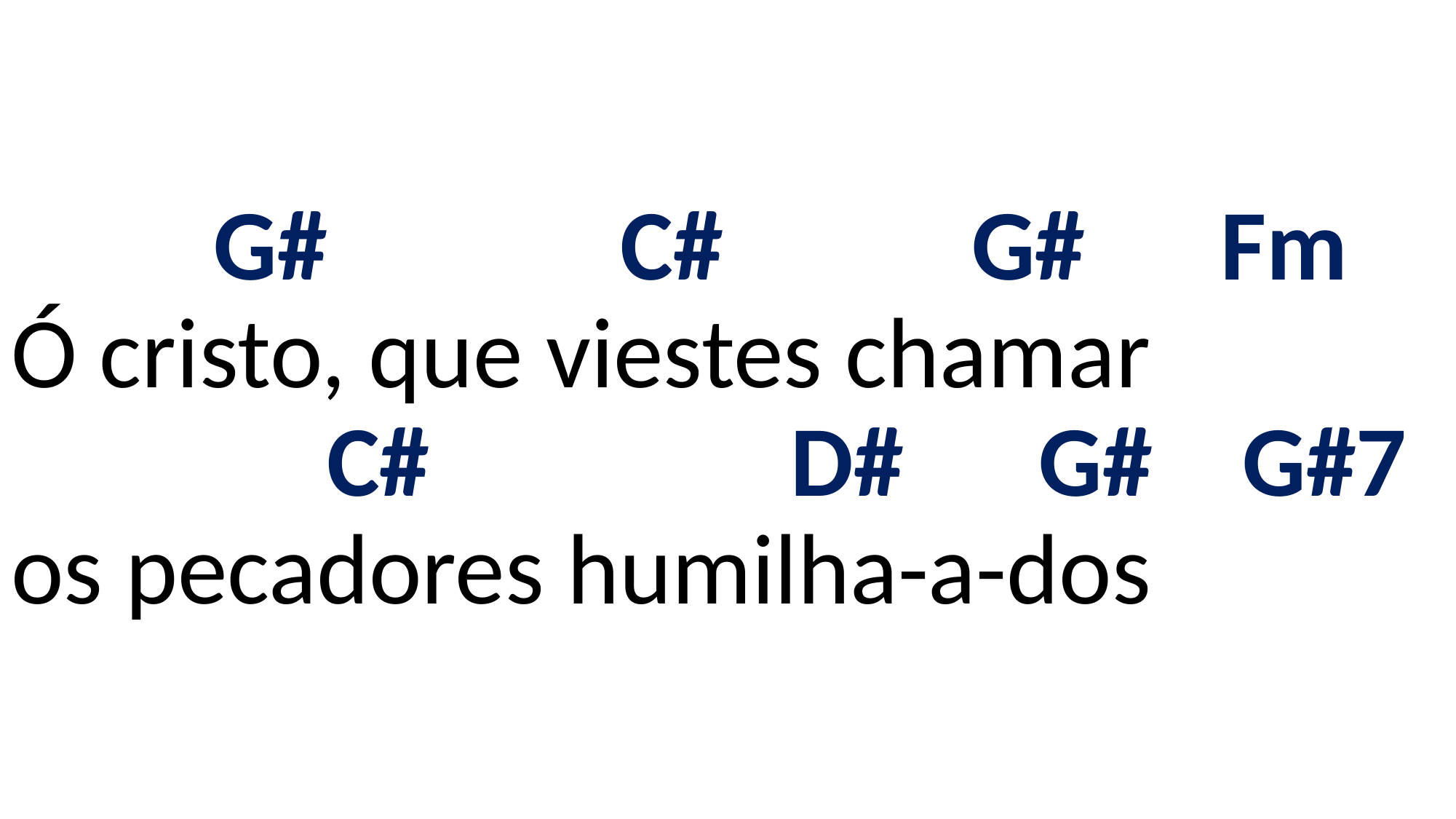

# G#             C#           G#      Fm Ó cristo, que viestes chamar C#                D#      G#    G#7 os pecadores humilha-a-dos